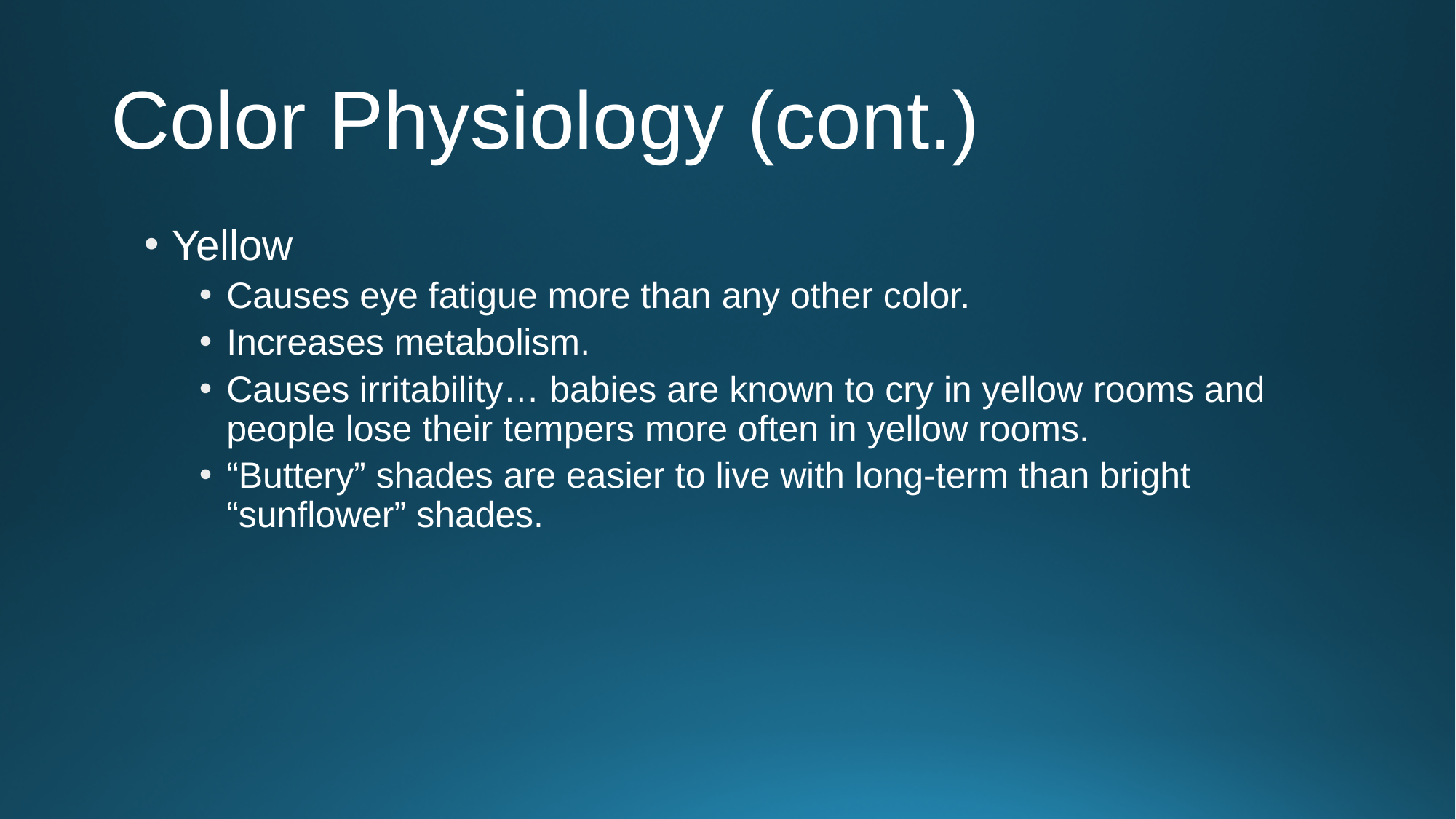

# Color Physiology (cont.)
Yellow
Causes eye fatigue more than any other color.
Increases metabolism.
Causes irritability… babies are known to cry in yellow rooms and people lose their tempers more often in yellow rooms.
“Buttery” shades are easier to live with long-term than bright “sunflower” shades.